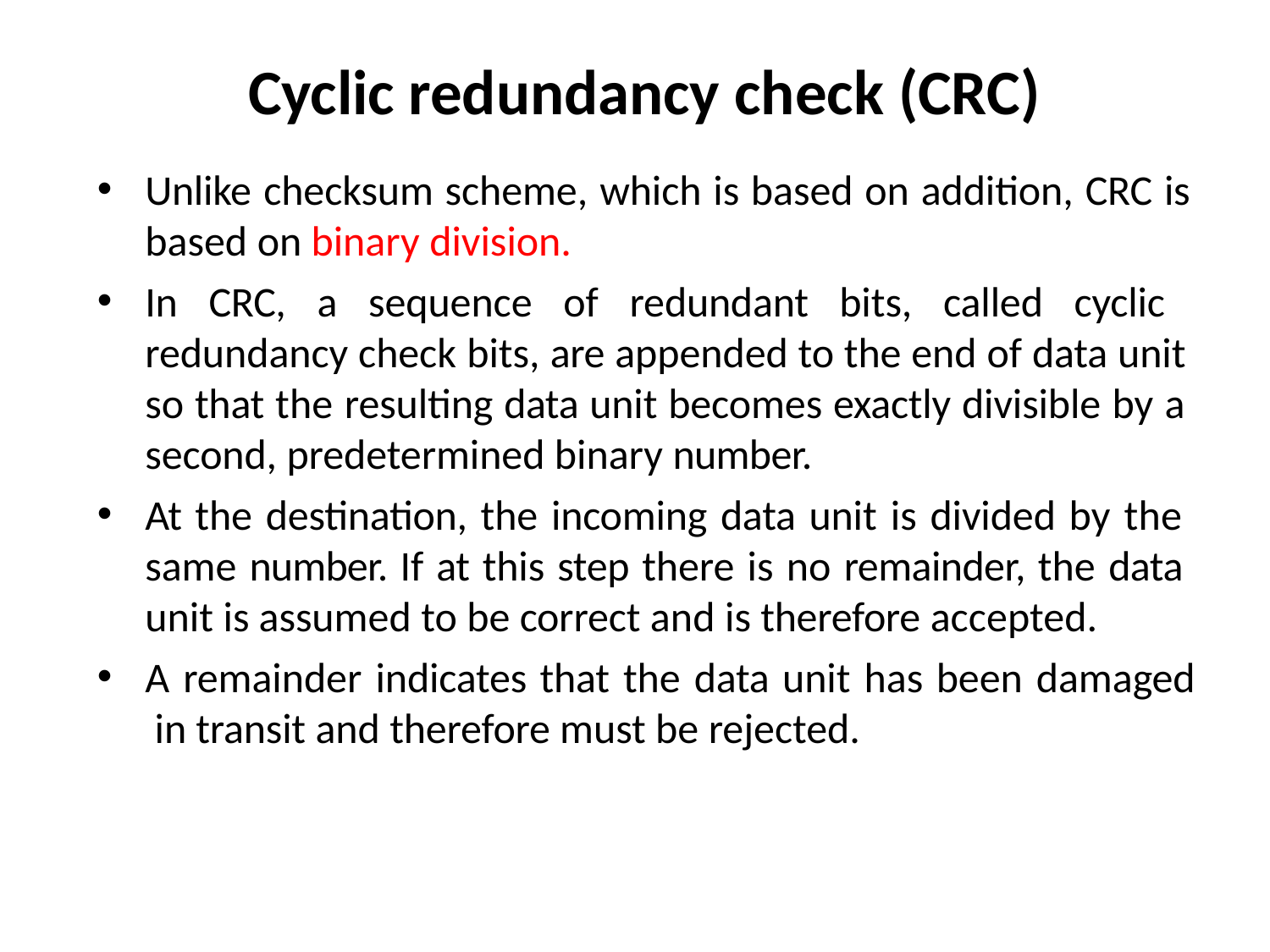

# Cyclic redundancy check (CRC)
Unlike checksum scheme, which is based on addition, CRC is
based on binary division.
In CRC, a sequence of redundant bits, called cyclic  redundancy check bits, are appended to the end of data unit  so that the resulting data unit becomes exactly divisible by a  second, predetermined binary number.
At the destination, the incoming data unit is divided by the  same number. If at this step there is no remainder, the data  unit is assumed to be correct and is therefore accepted.
A remainder indicates that the data unit has been damaged  in transit and therefore must be rejected.